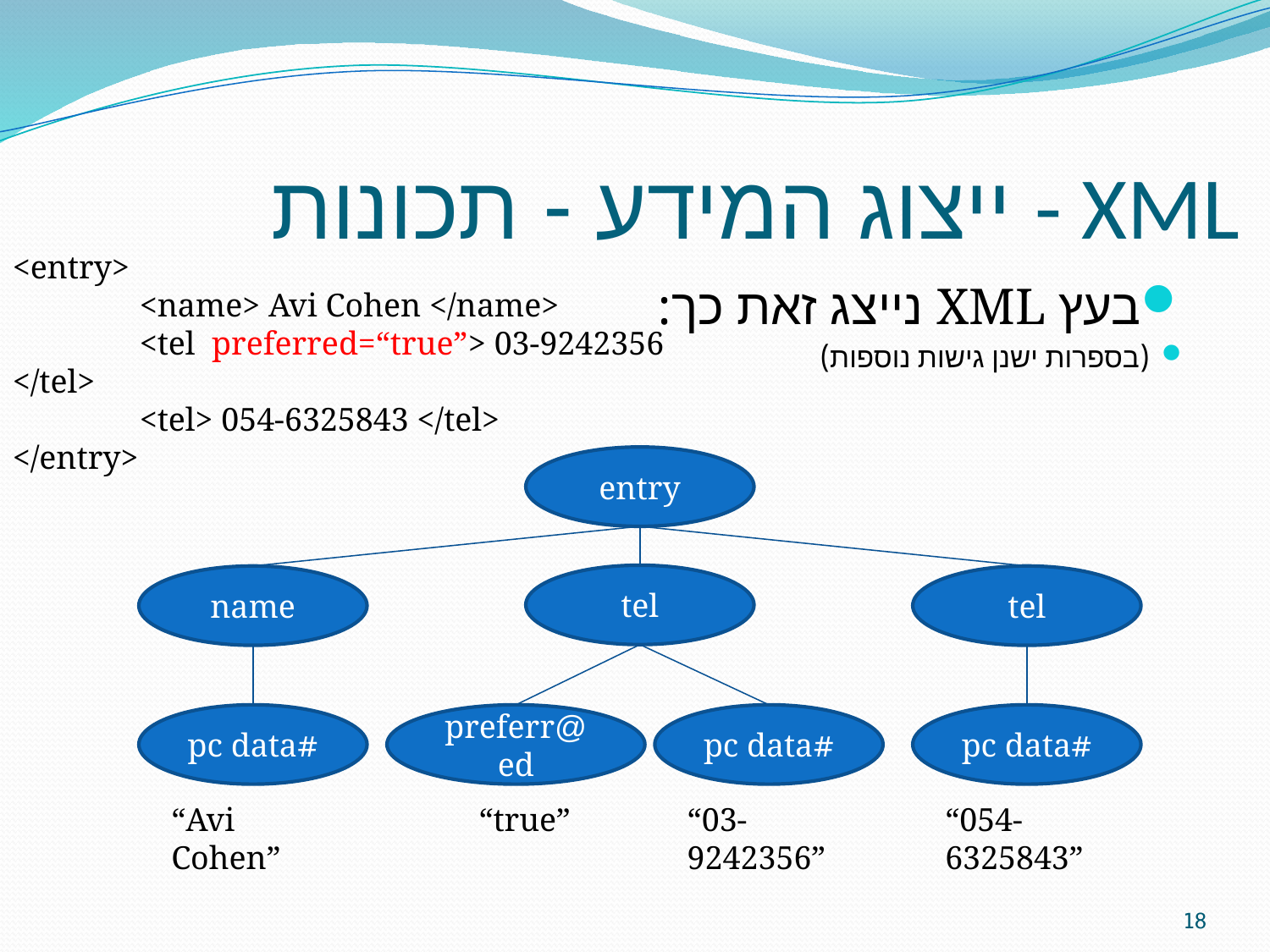

# ייצוג המידע - תכונות - XML
<entry>
	<name> Avi Cohen </name>
	<tel  preferred=“true”> 03-9242356 </tel>
	<tel> 054-6325843 </tel>
</entry>
בעץ XML נייצג זאת כך:
(בספרות ישנן גישות נוספות)

entry
tel
name
tel
#pc data
@preferred
#pc data
#pc data
“Avi Cohen”
“true”
“03-9242356”
“054-6325843”
18